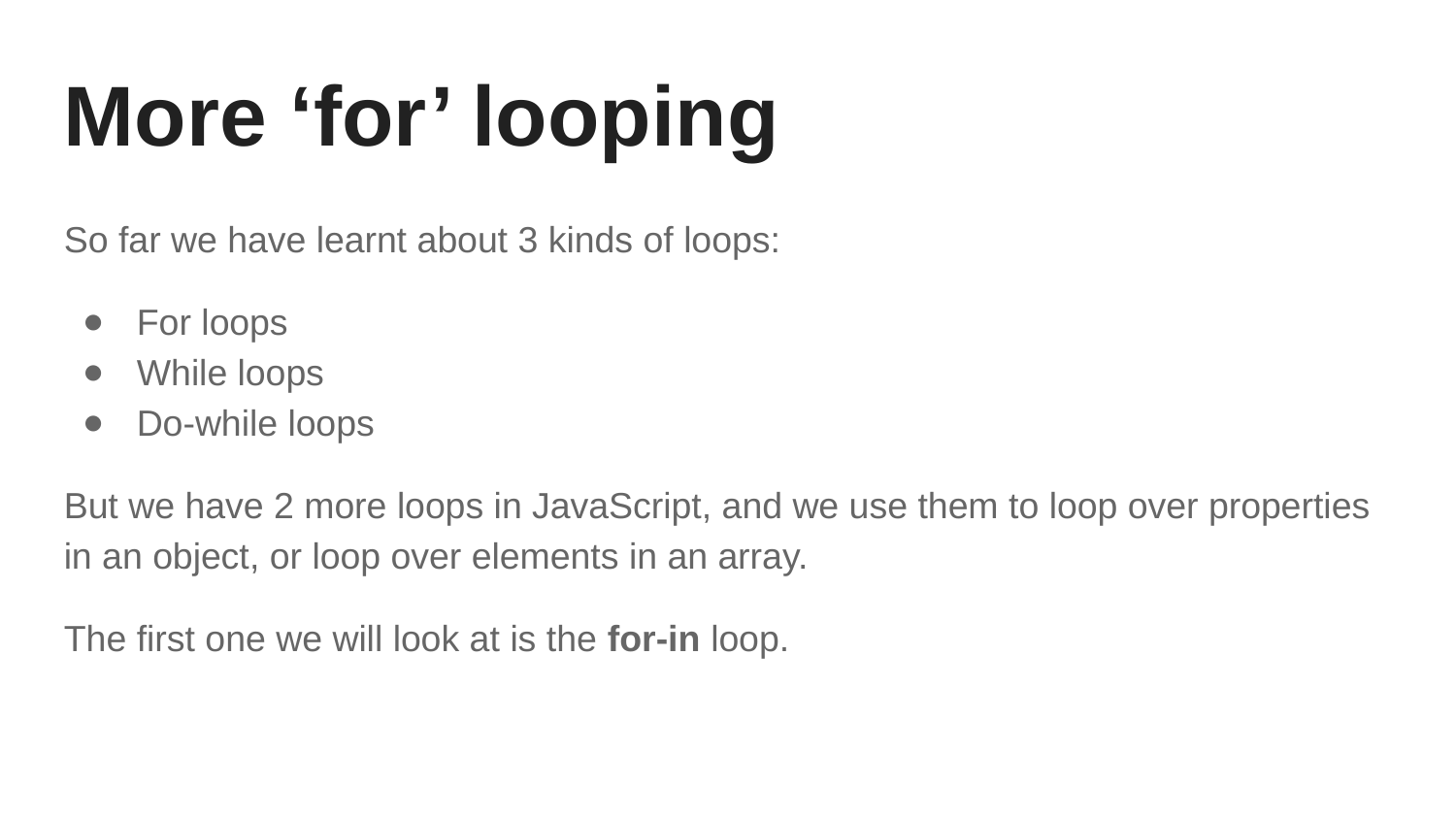

More ‘for’ looping
So far we have learnt about 3 kinds of loops:
For loops
While loops
Do-while loops
But we have 2 more loops in JavaScript, and we use them to loop over properties in an object, or loop over elements in an array.
The first one we will look at is the for-in loop.